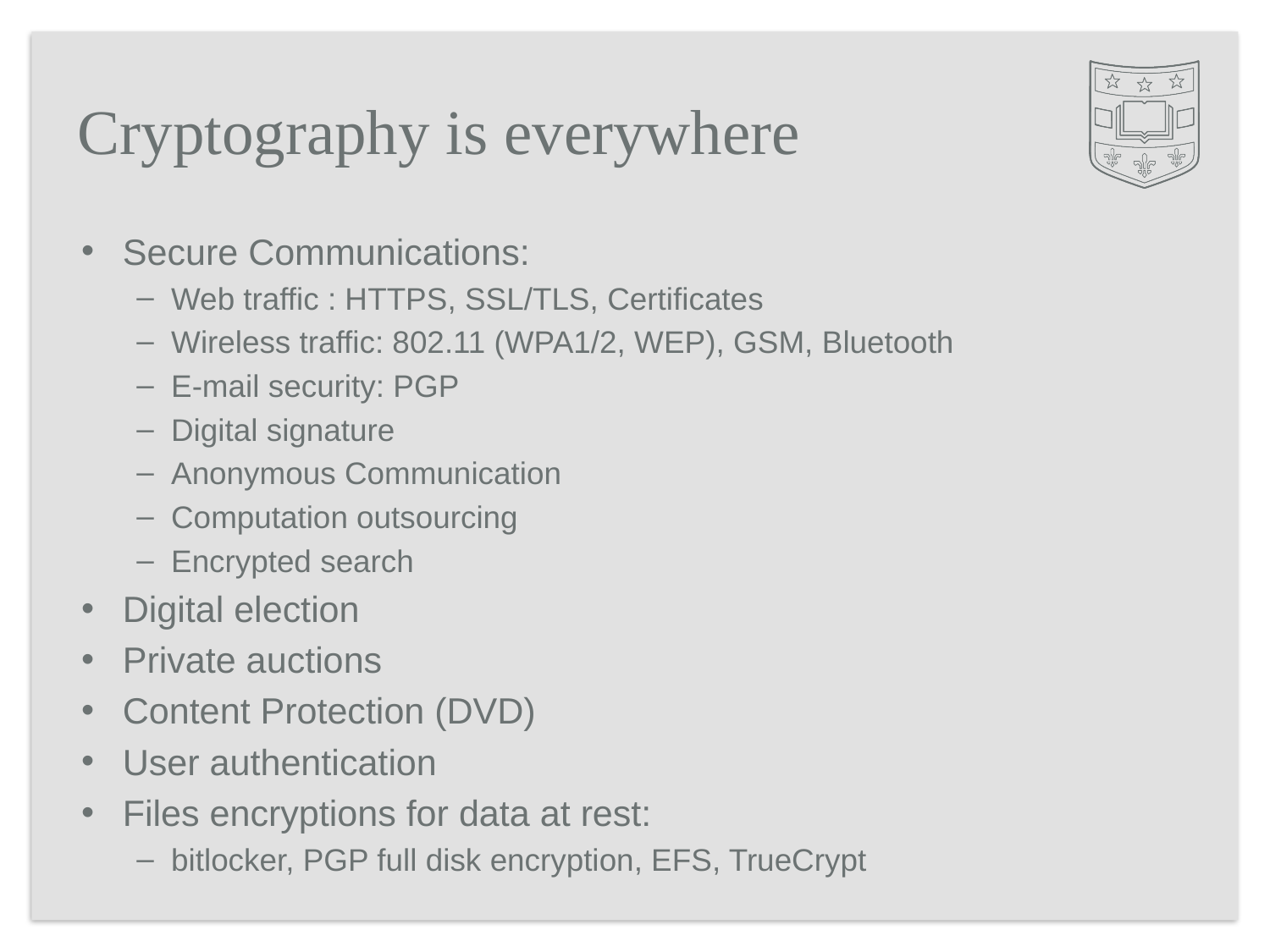

# Cryptography is everywhere
Secure Communications:
Web traffic : HTTPS, SSL/TLS, Certificates
Wireless traffic: 802.11 (WPA1/2, WEP), GSM, Bluetooth
E-mail security: PGP
Digital signature
Anonymous Communication
Computation outsourcing
Encrypted search
Digital election
Private auctions
Content Protection (DVD)
User authentication
Files encryptions for data at rest:
bitlocker, PGP full disk encryption, EFS, TrueCrypt